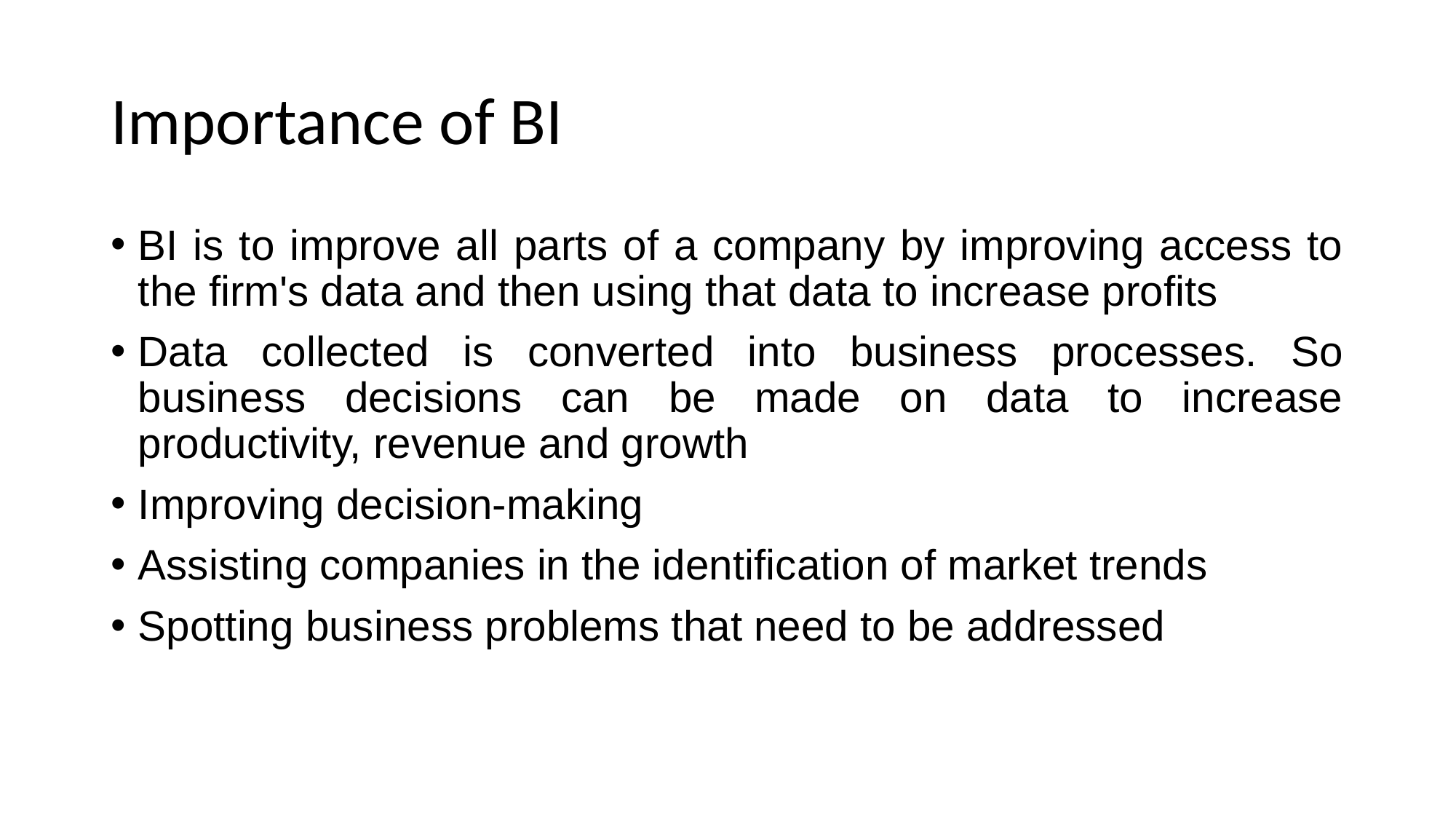

# Importance of BI
BI is to improve all parts of a company by improving access to the firm's data and then using that data to increase profits
Data collected is converted into business processes. So business decisions can be made on data to increase productivity, revenue and growth
Improving decision-making
Assisting companies in the identification of market trends
Spotting business problems that need to be addressed